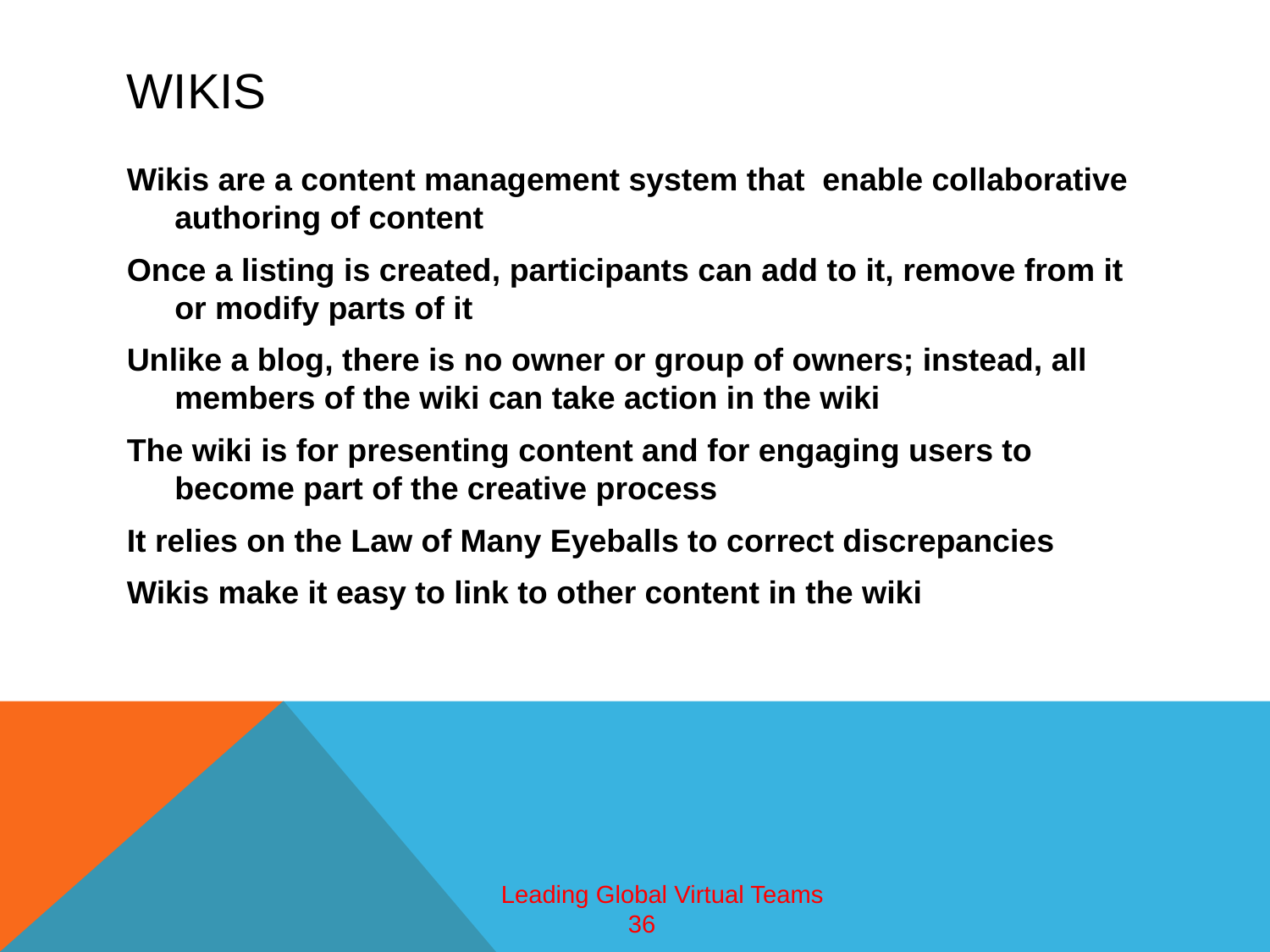

# Wikis
Wikis are a content management system that  enable collaborative authoring of content
Once a listing is created, participants can add to it, remove from it or modify parts of it
Unlike a blog, there is no owner or group of owners; instead, all members of the wiki can take action in the wiki
The wiki is for presenting content and for engaging users to become part of the creative process
It relies on the Law of Many Eyeballs to correct discrepancies
Wikis make it easy to link to other content in the wiki